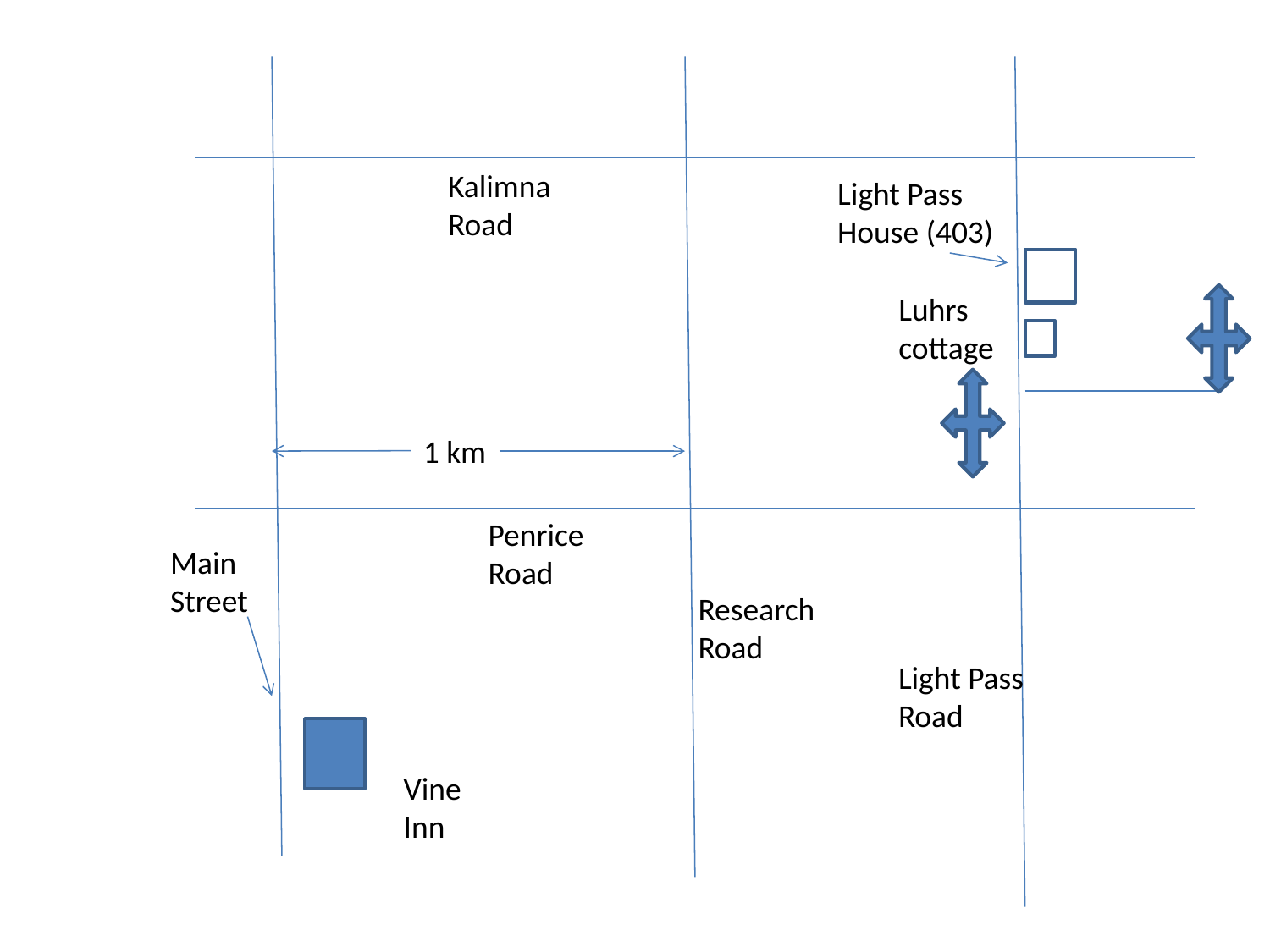

Kalimna
Road
Light Pass
House (403)

Luhrs
cottage

1 km
Penrice
Road
Main
Street
Research
Road
Light Pass
Road

Vine
Inn